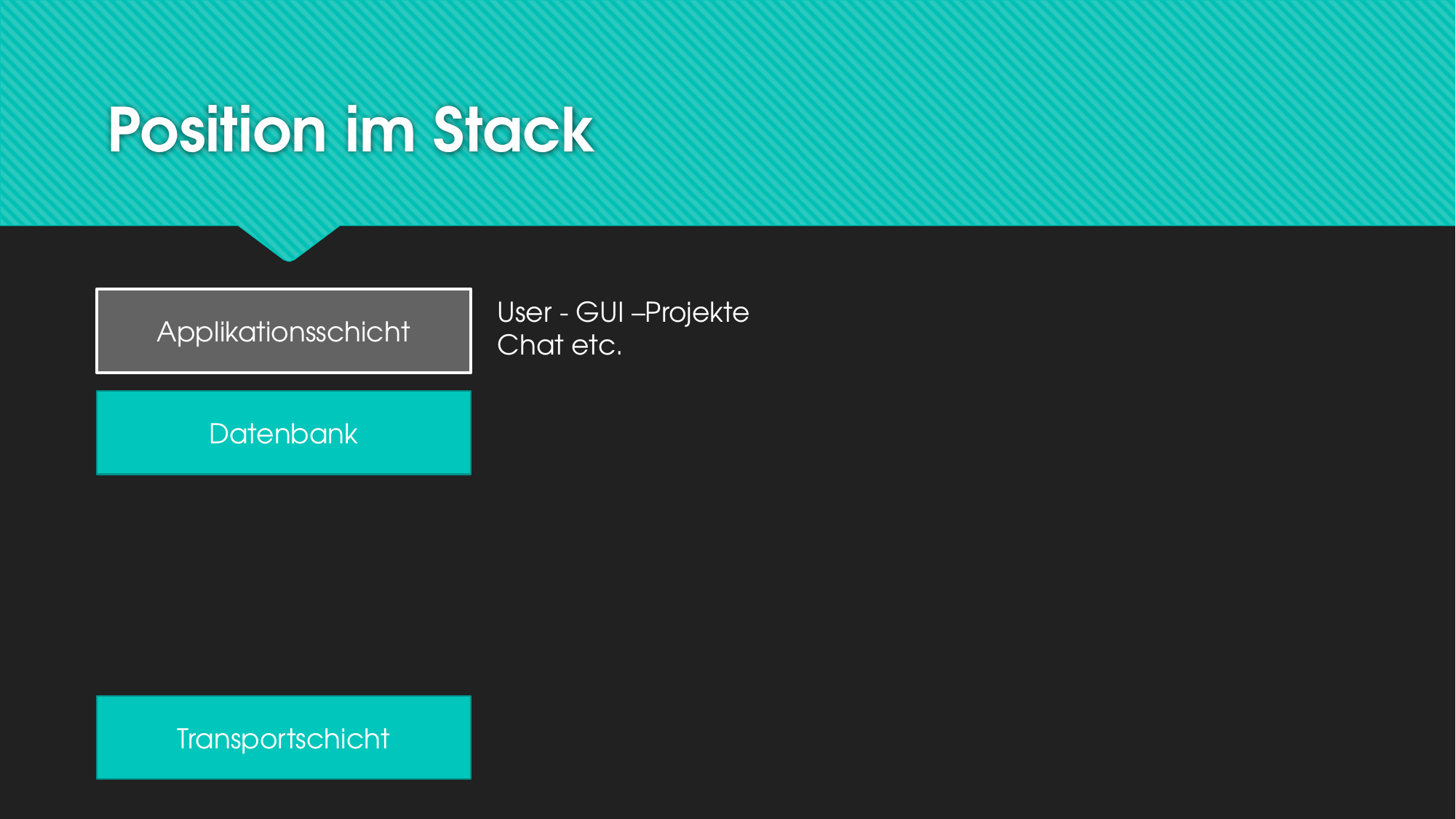

# Position im Stack
Applikationsschicht
User - GUI –Projekte
Chat etc.
Datenbank
Transportschicht